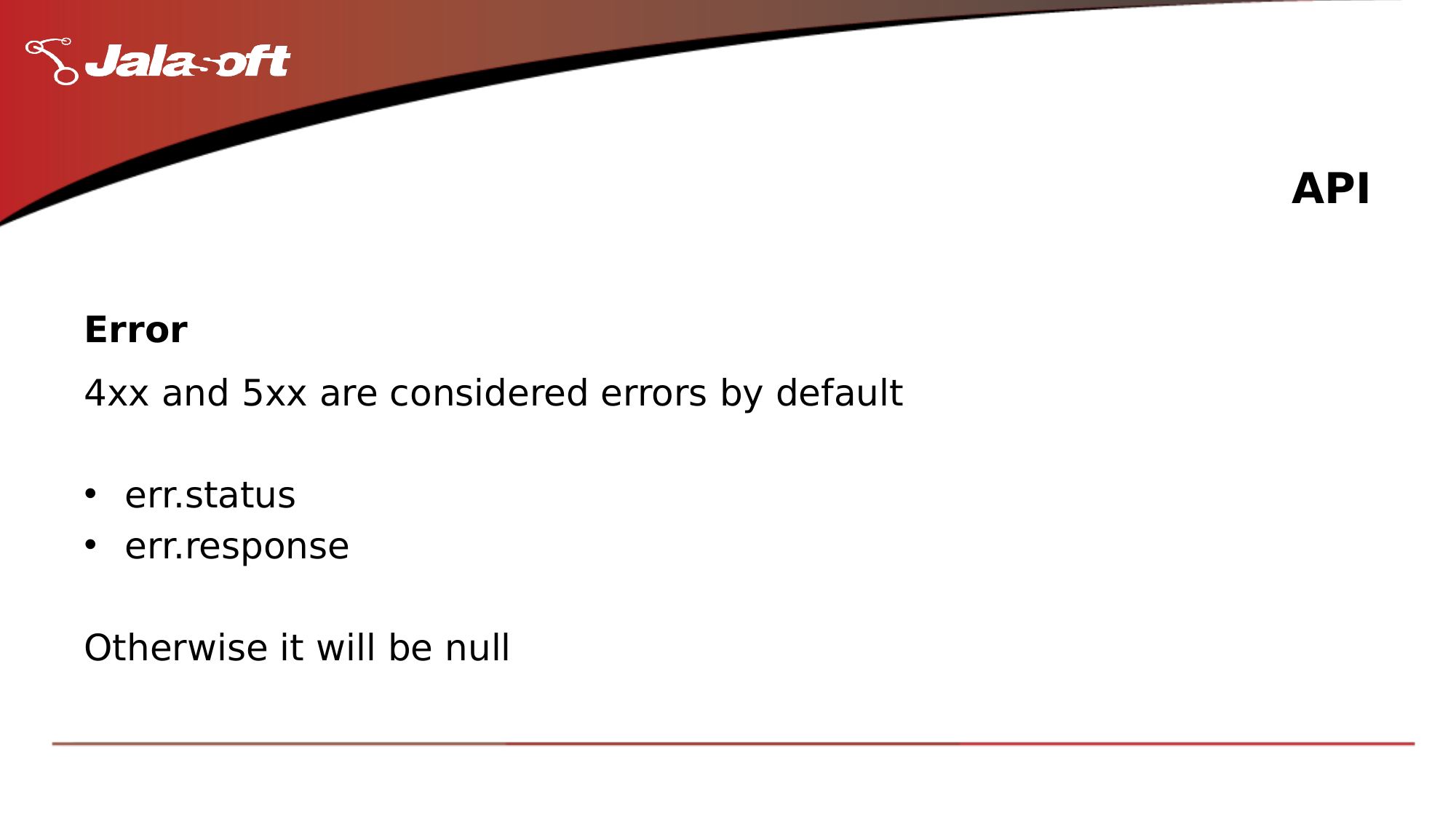

# API
Error
4xx and 5xx are considered errors by default

err.status
err.response

Otherwise it will be null